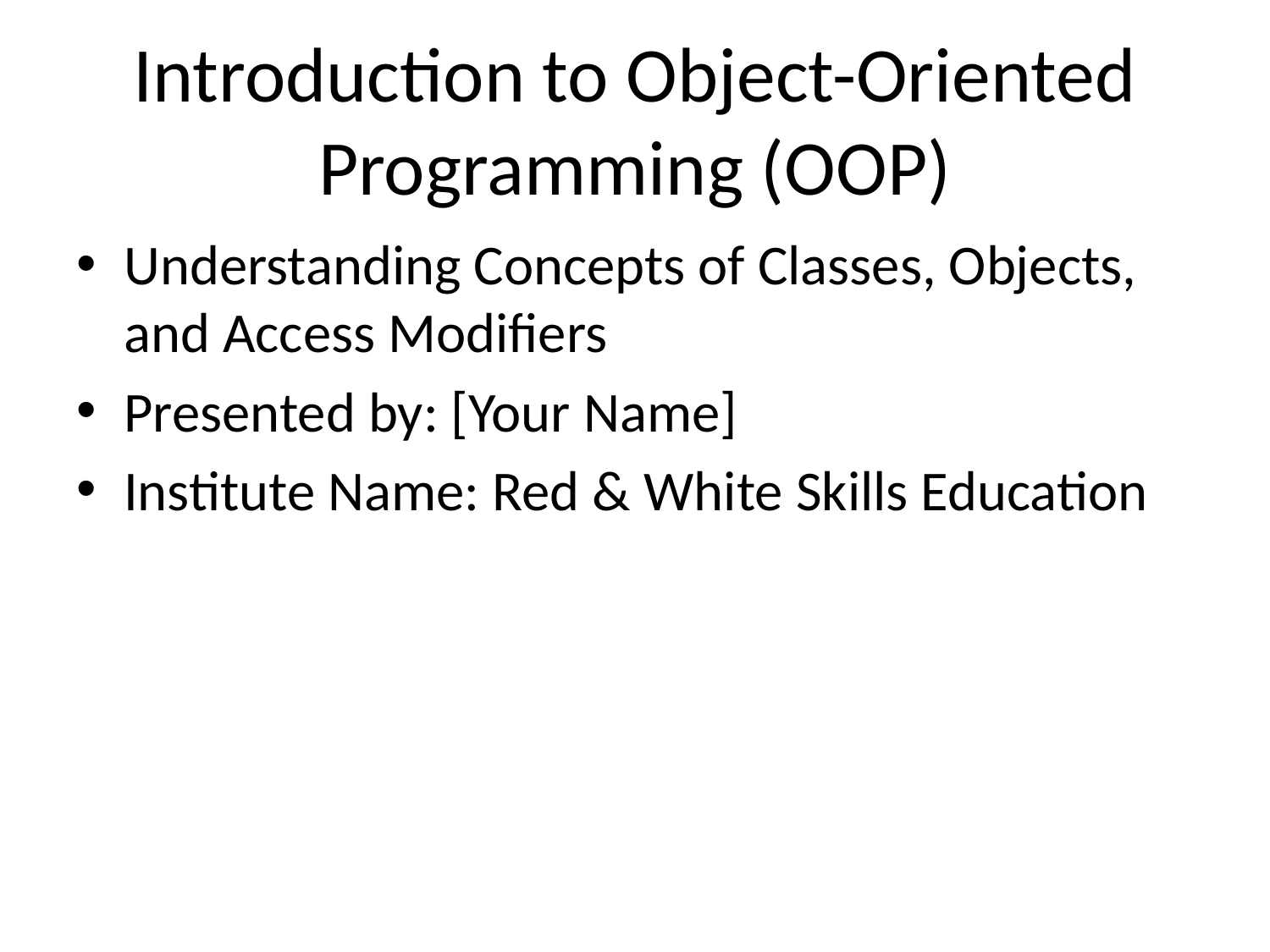

# Introduction to Object-Oriented Programming (OOP)
Understanding Concepts of Classes, Objects, and Access Modifiers
Presented by: [Your Name]
Institute Name: Red & White Skills Education